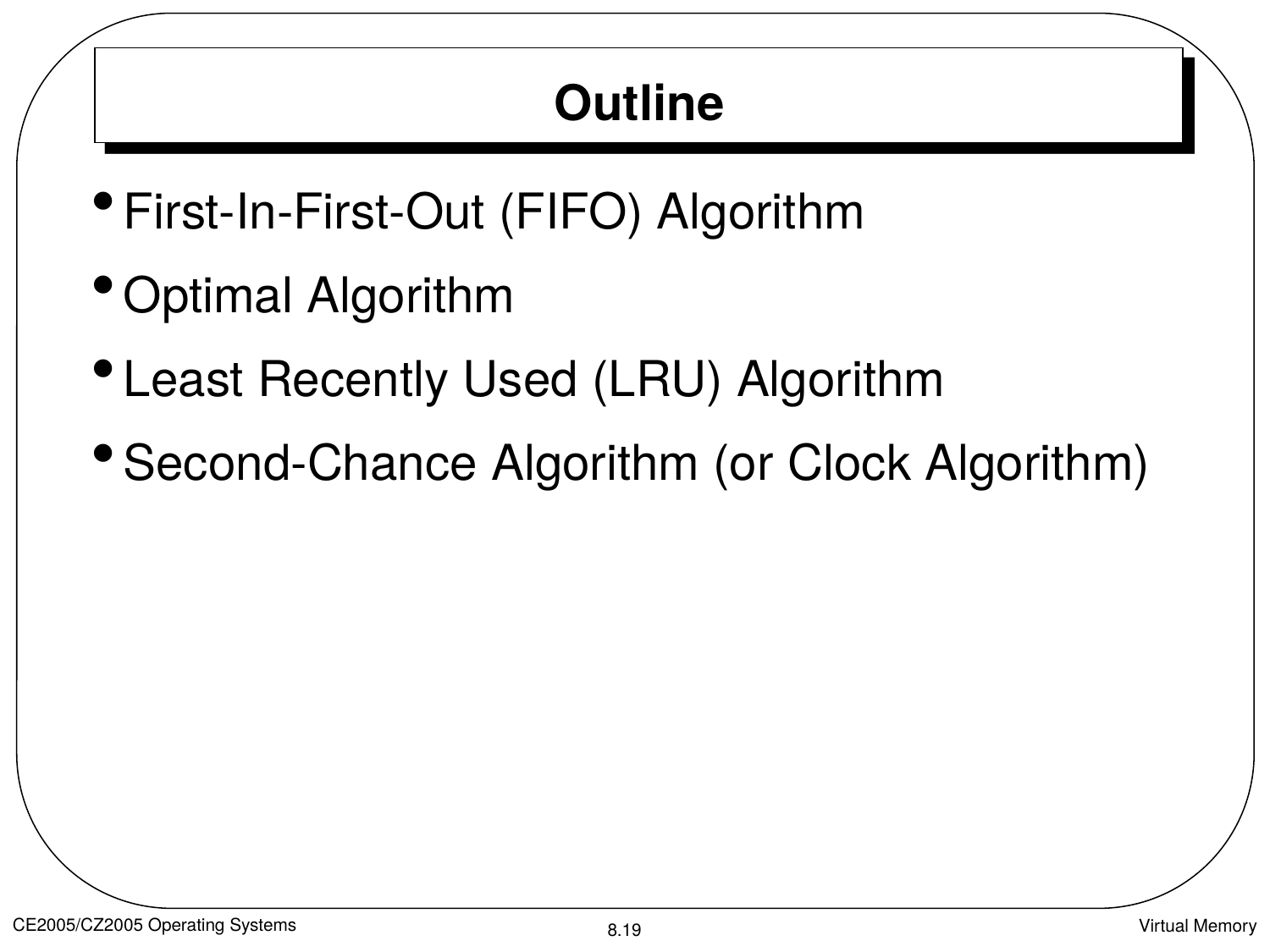

# Outline
First-In-First-Out (FIFO) Algorithm
Optimal Algorithm
Least Recently Used (LRU) Algorithm
Second-Chance Algorithm (or Clock Algorithm)